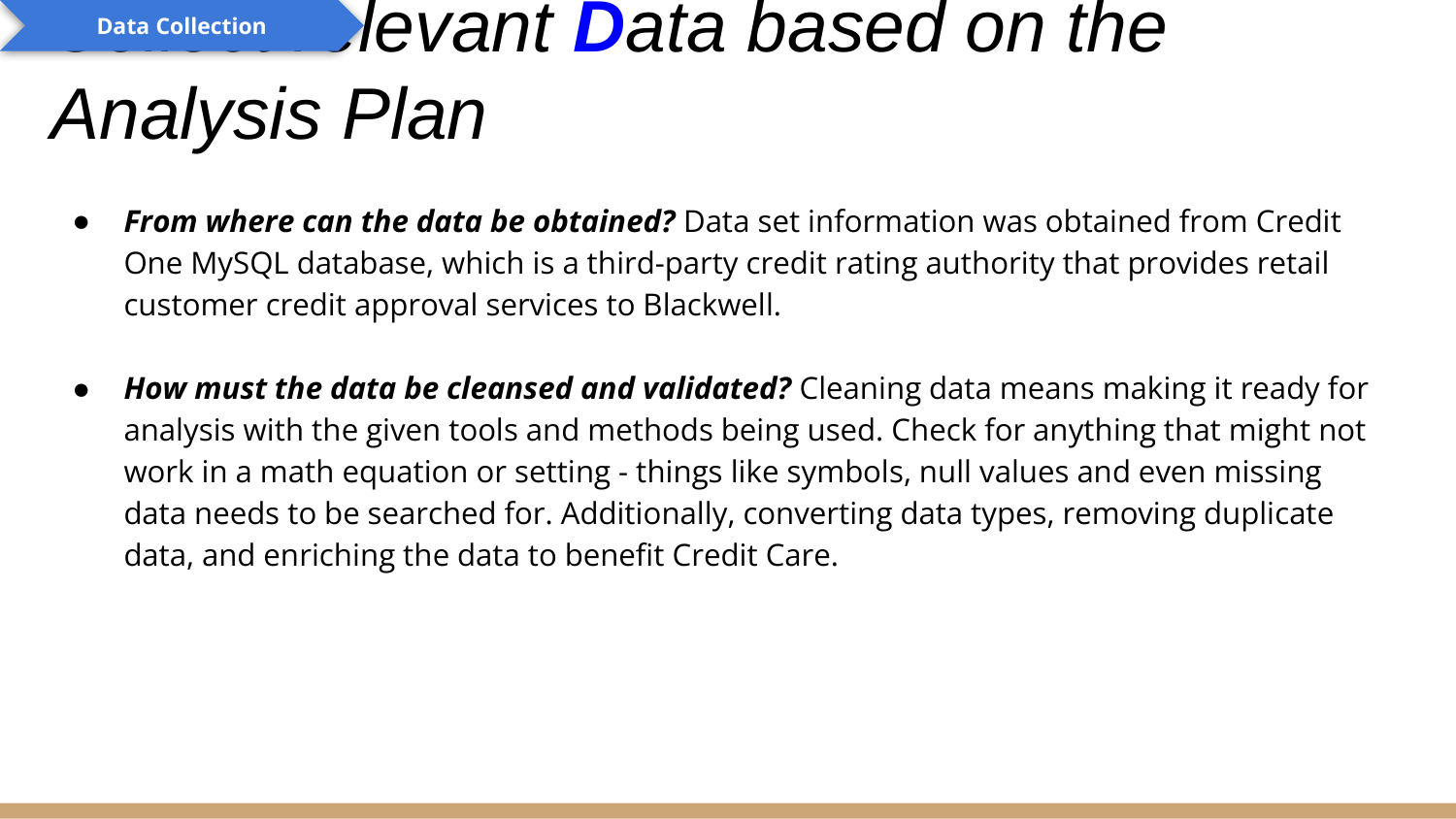

Data Collection
# Collect relevant Data based on the Analysis Plan
From where can the data be obtained? Data set information was obtained from Credit One MySQL database, which is a third-party credit rating authority that provides retail customer credit approval services to Blackwell.

How must the data be cleansed and validated? Cleaning data means making it ready for analysis with the given tools and methods being used. Check for anything that might not work in a math equation or setting - things like symbols, null values and even missing data needs to be searched for. Additionally, converting data types, removing duplicate data, and enriching the data to benefit Credit Care.